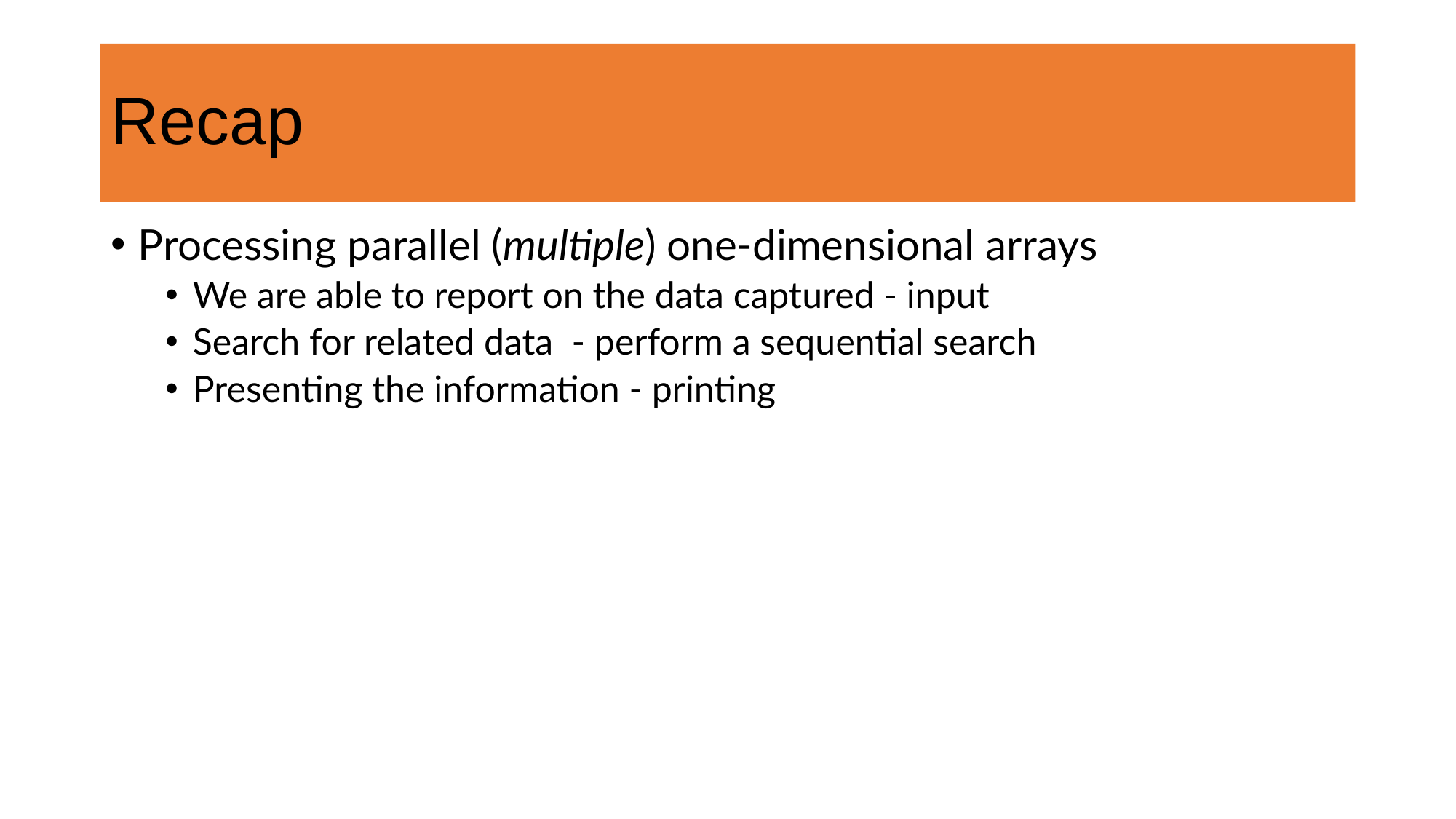

# Recap
Processing parallel (multiple) one-dimensional arrays
We are able to report on the data captured - input
Search for related data  - perform a sequential search
Presenting the information - printing